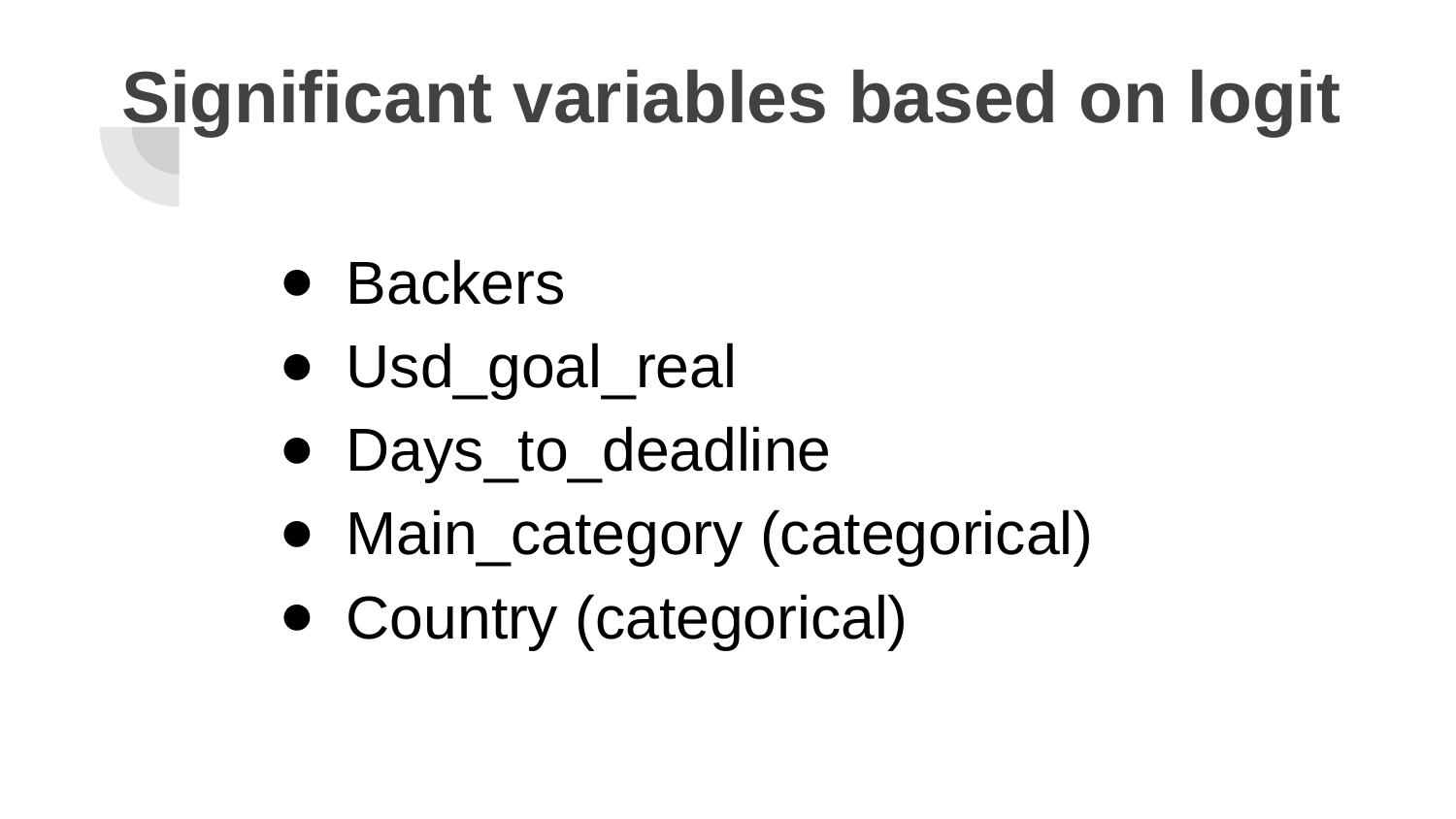

# Significant variables based on logit
Backers
Usd_goal_real
Days_to_deadline
Main_category (categorical)
Country (categorical)